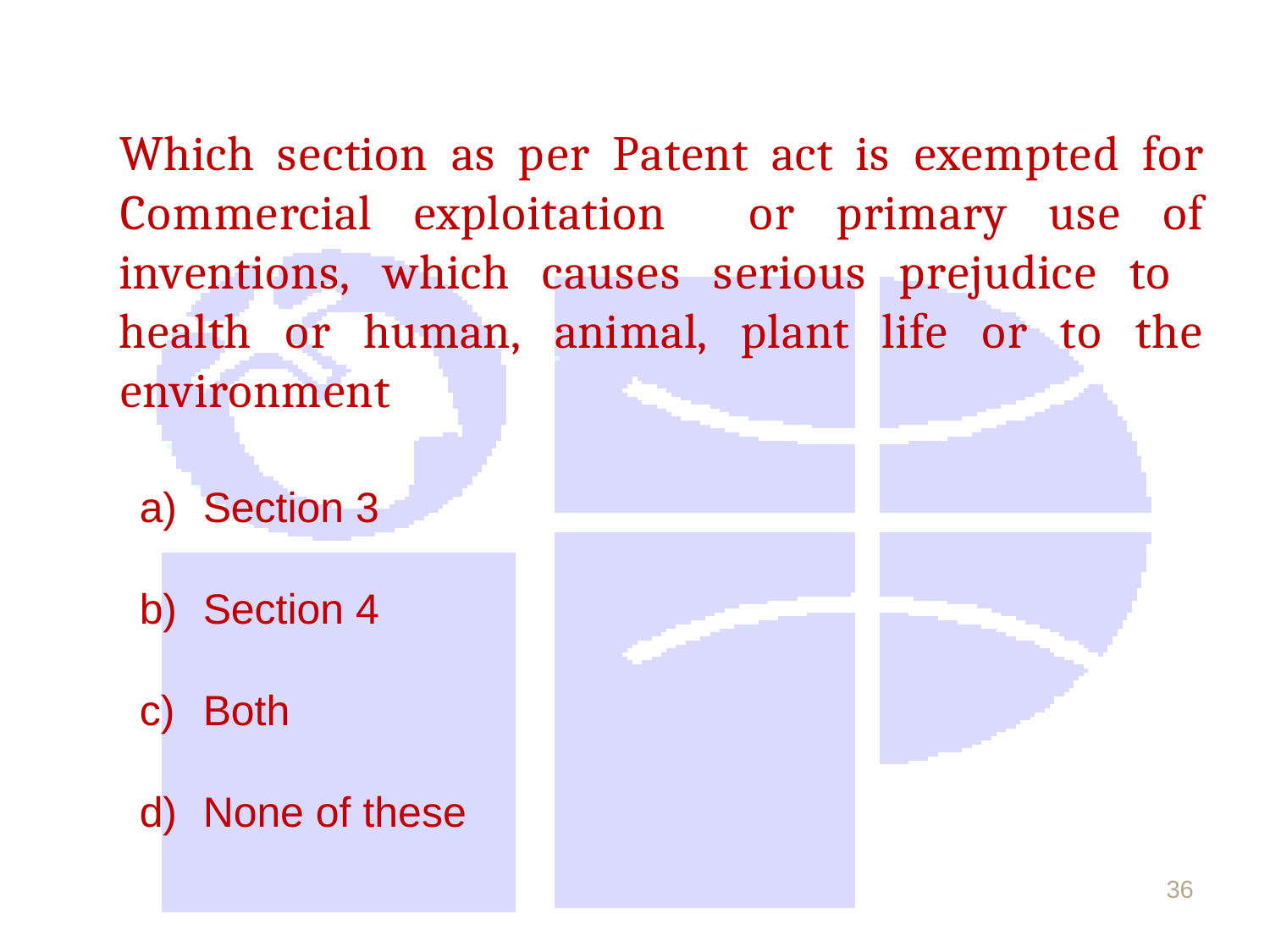

# Which section as per Patent act is exempted for Commercial exploitation  or primary use of inventions, which causes serious prejudice to health or human, animal, plant life or to the environment
Section 3
Section 4
Both
None of these
36